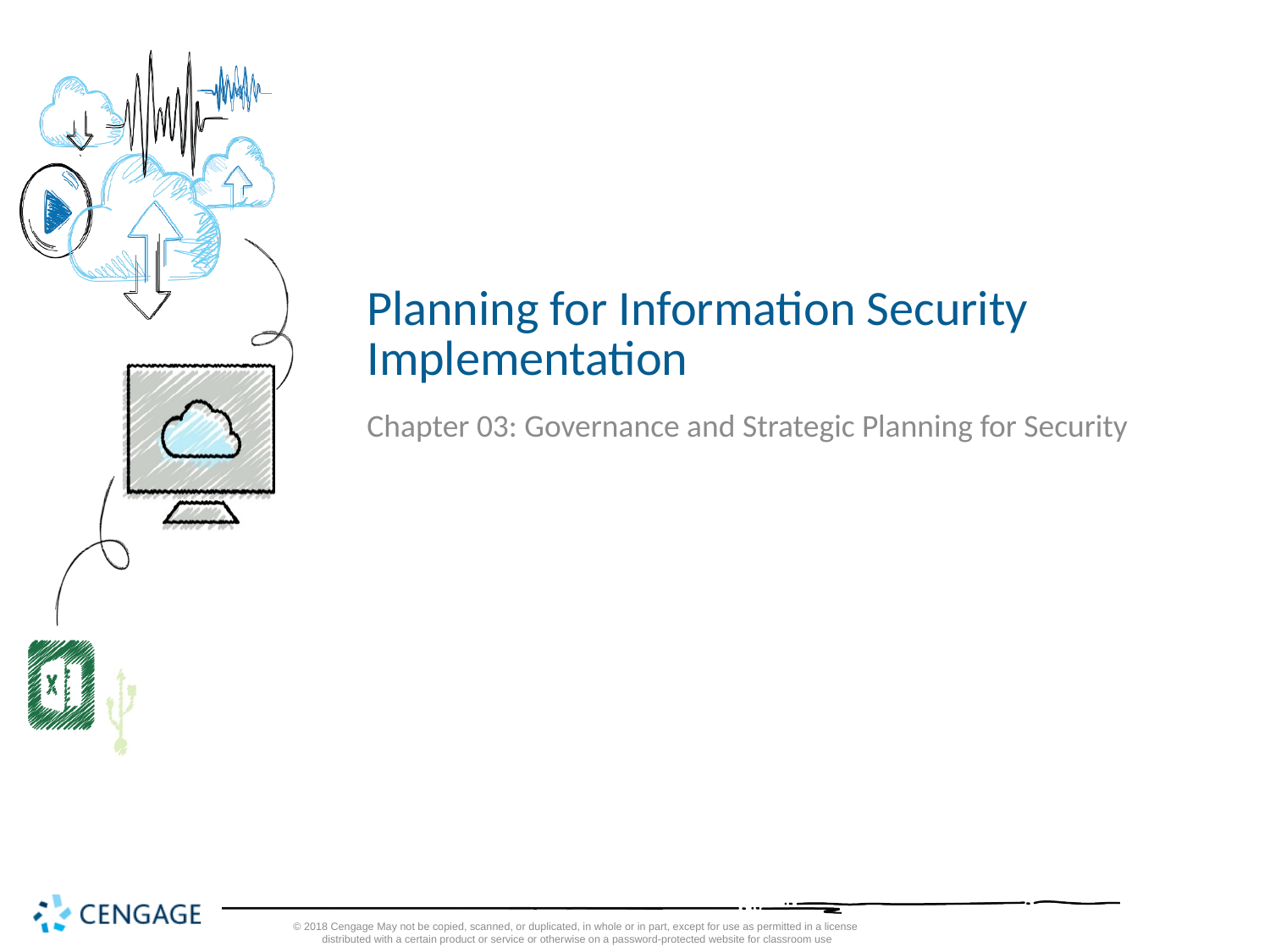

# Planning for Information Security Implementation
Chapter 03: Governance and Strategic Planning for Security